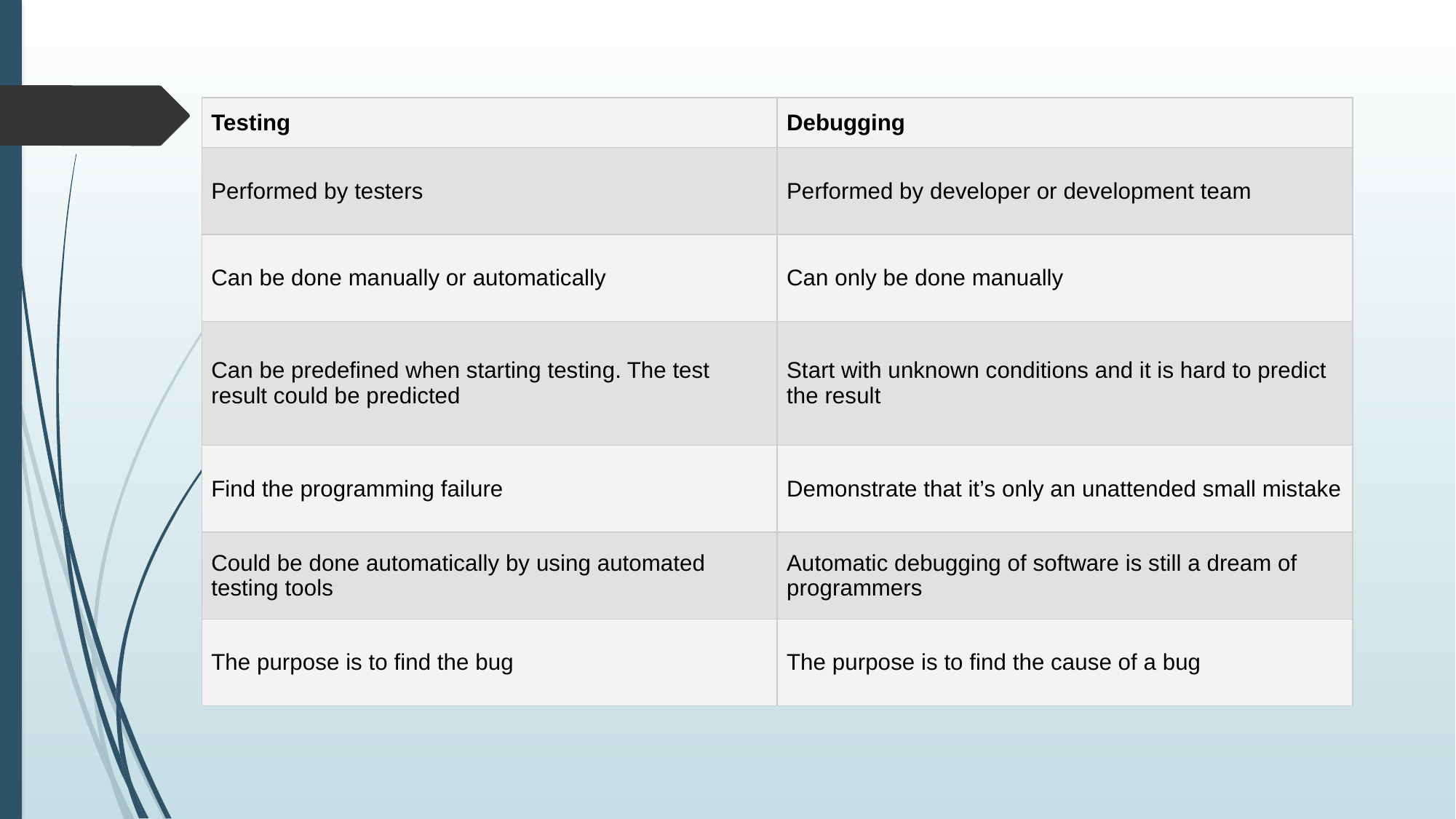

| Testing | Debugging |
| --- | --- |
| Performed by testers | Performed by developer or development team |
| Can be done manually or automatically | Can only be done manually |
| Can be predefined when starting testing. The test result could be predicted | Start with unknown conditions and it is hard to predict the result |
| Find the programming failure | Demonstrate that it’s only an unattended small mistake |
| Could be done automatically by using automated testing tools | Automatic debugging of software is still a dream of programmers |
| The purpose is to find the bug | The purpose is to find the cause of a bug |